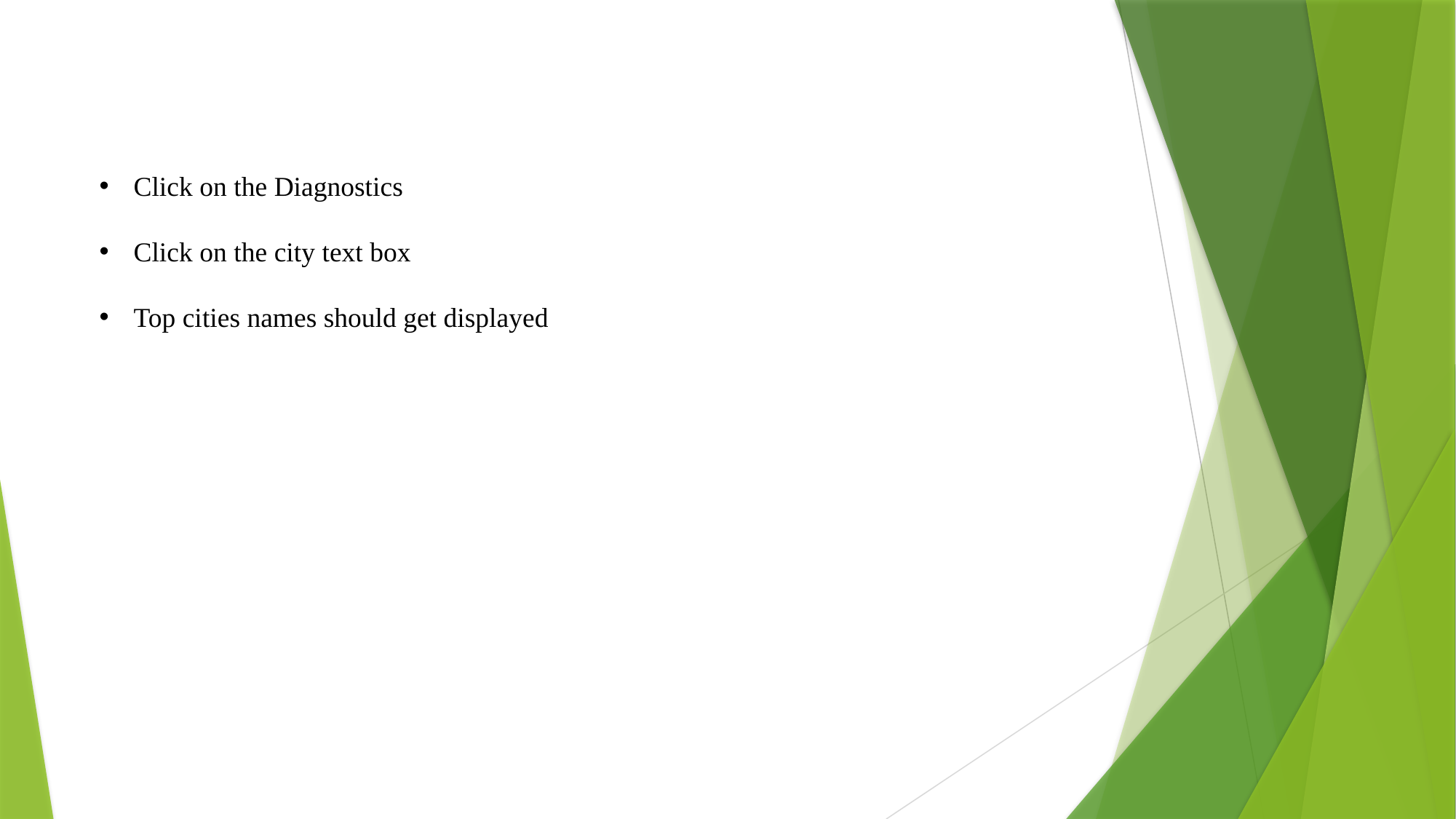

Click on the Diagnostics

Click on the city text box

Top cities names should get displayed